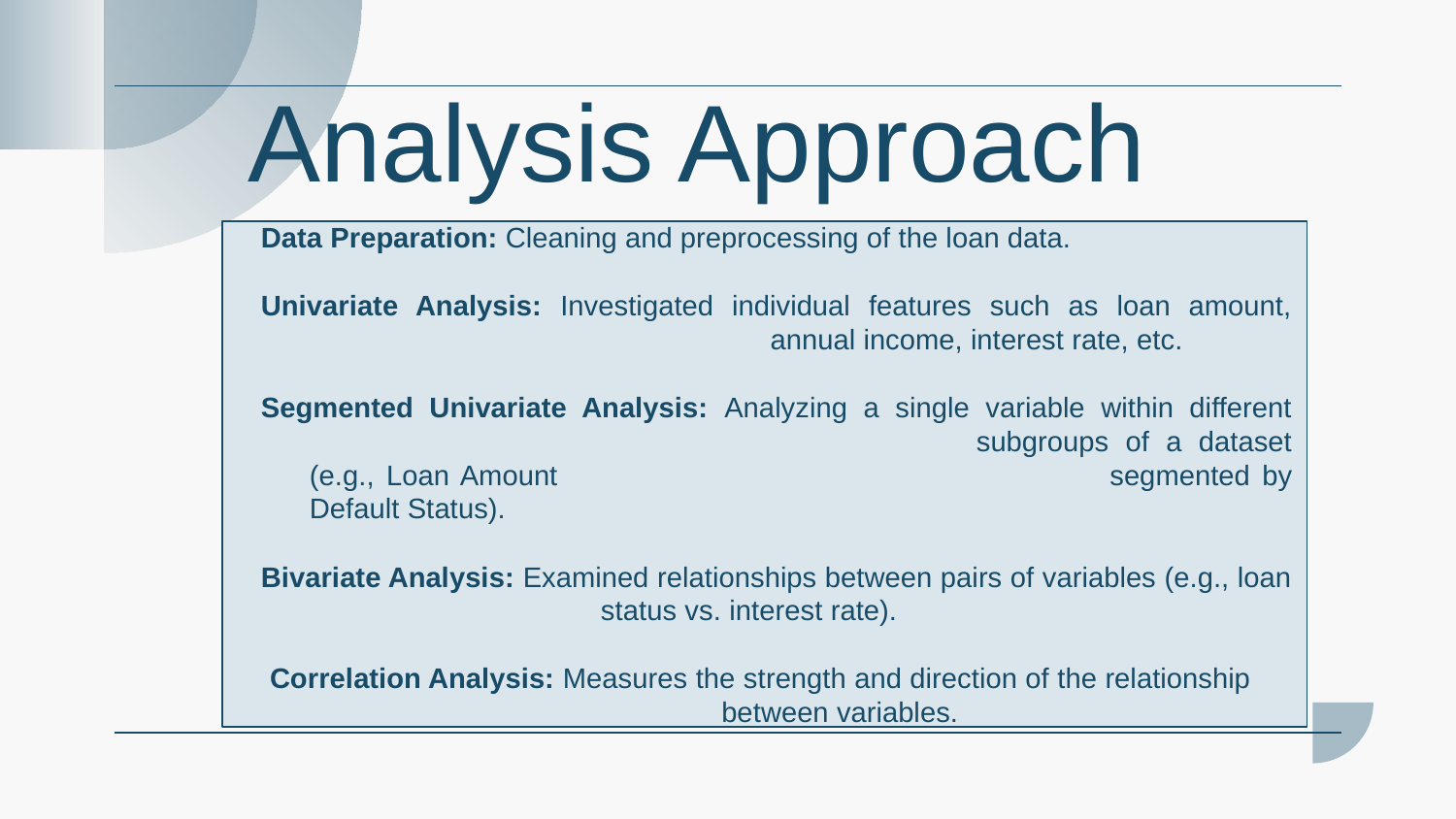

# Analysis Approach

Data Preparation: Cleaning and preprocessing of the loan data.

Univariate Analysis: Investigated individual features such as loan amount, 			   annual income, interest rate, etc.

Segmented Univariate Analysis: Analyzing a single variable within different 				     subgroups of a dataset (e.g., Loan Amount 				     segmented by Default Status).

Bivariate Analysis: Examined relationships between pairs of variables (e.g., loan 		status vs. interest rate).

    Correlation Analysis: Measures the strength and direction of the relationship                           		      between variables.